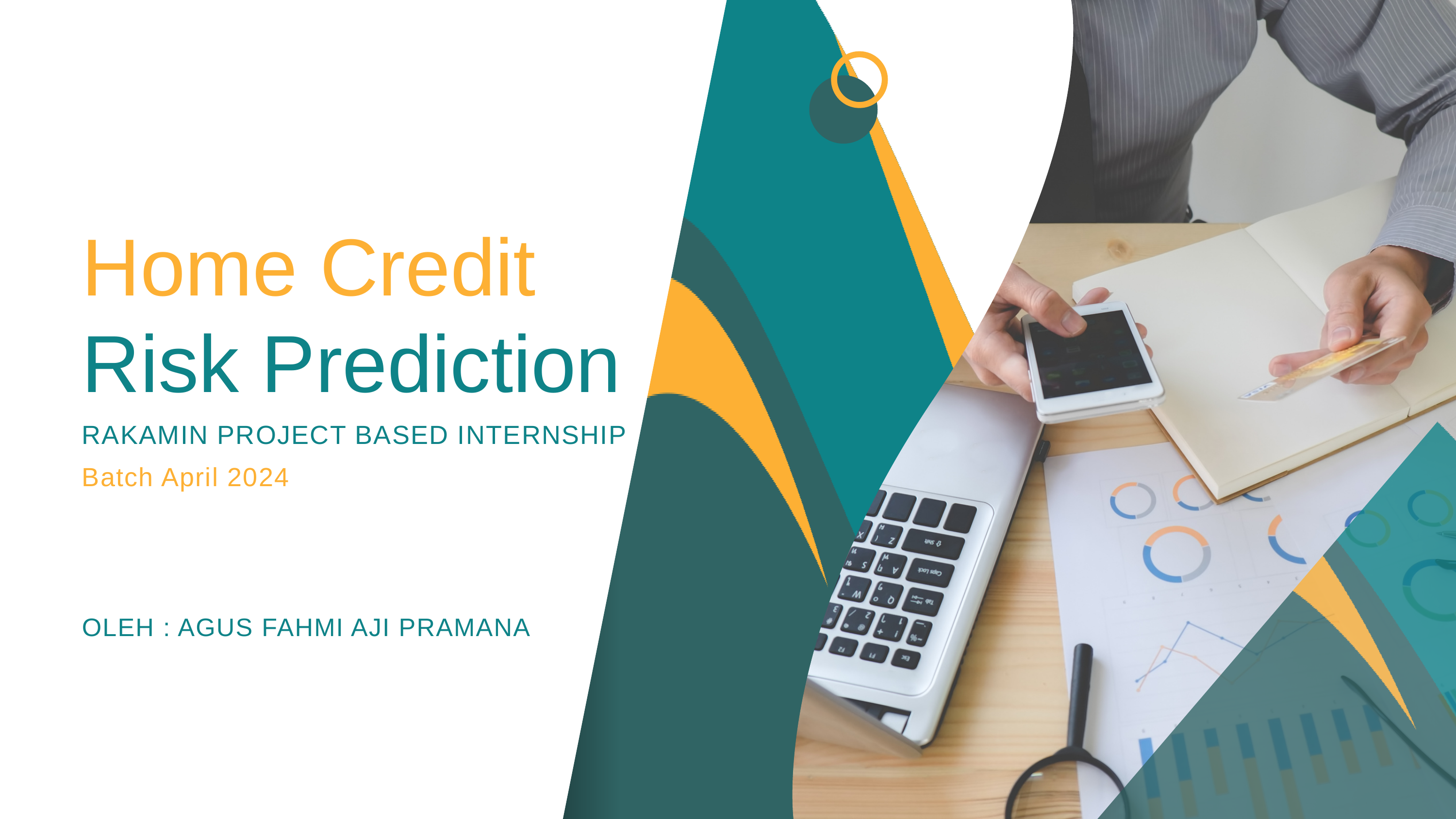

Home Credit
Risk Prediction
RAKAMIN PROJECT BASED INTERNSHIP
Batch April 2024

OLEH : AGUS FAHMI AJI PRAMANA